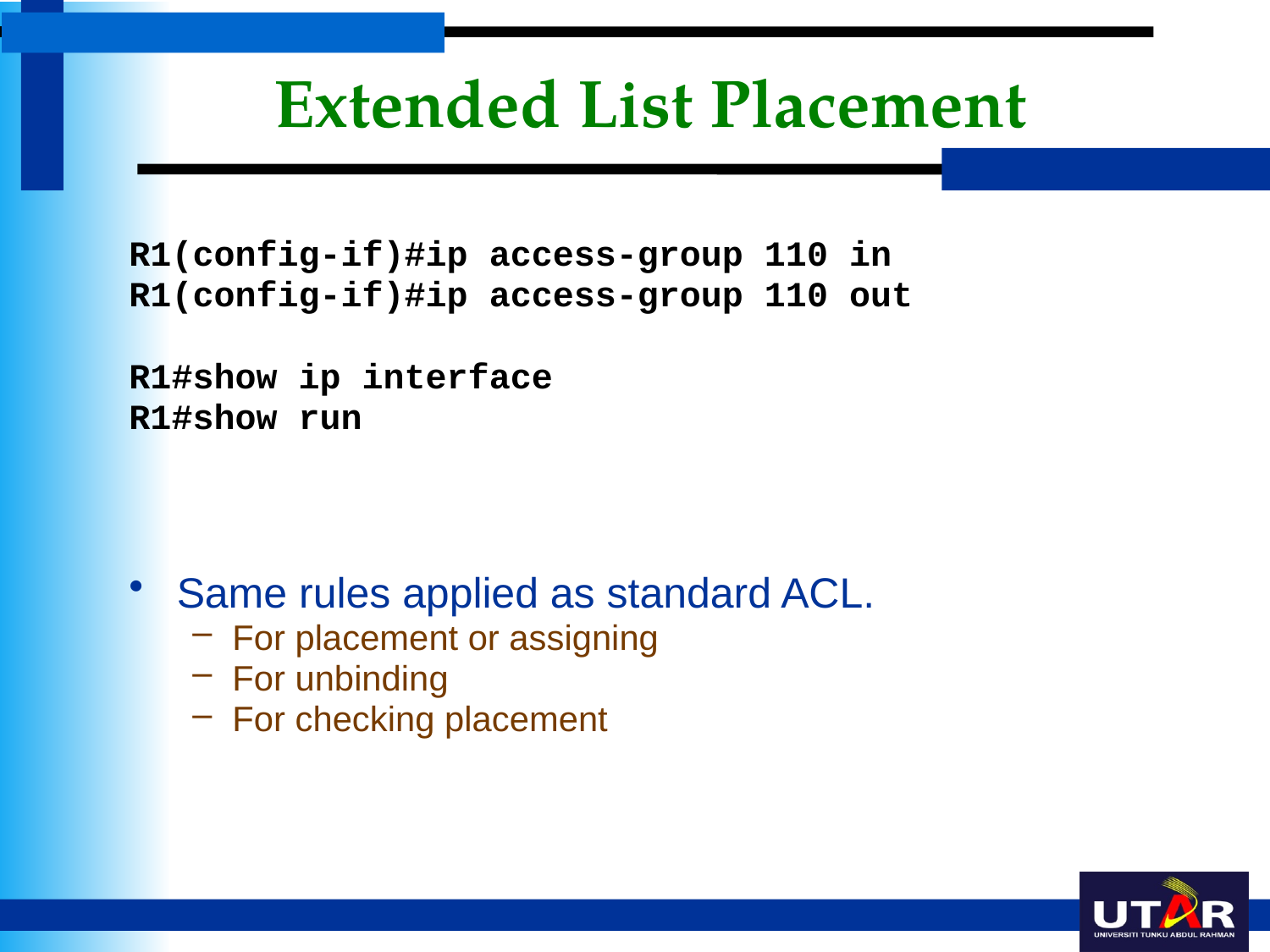

# Extended List Placement
R1(config-if)#ip access-group 110 in
R1(config-if)#ip access-group 110 out

R1#show ip interface
R1#show run

Same rules applied as standard ACL.
For placement or assigning
For unbinding
For checking placement